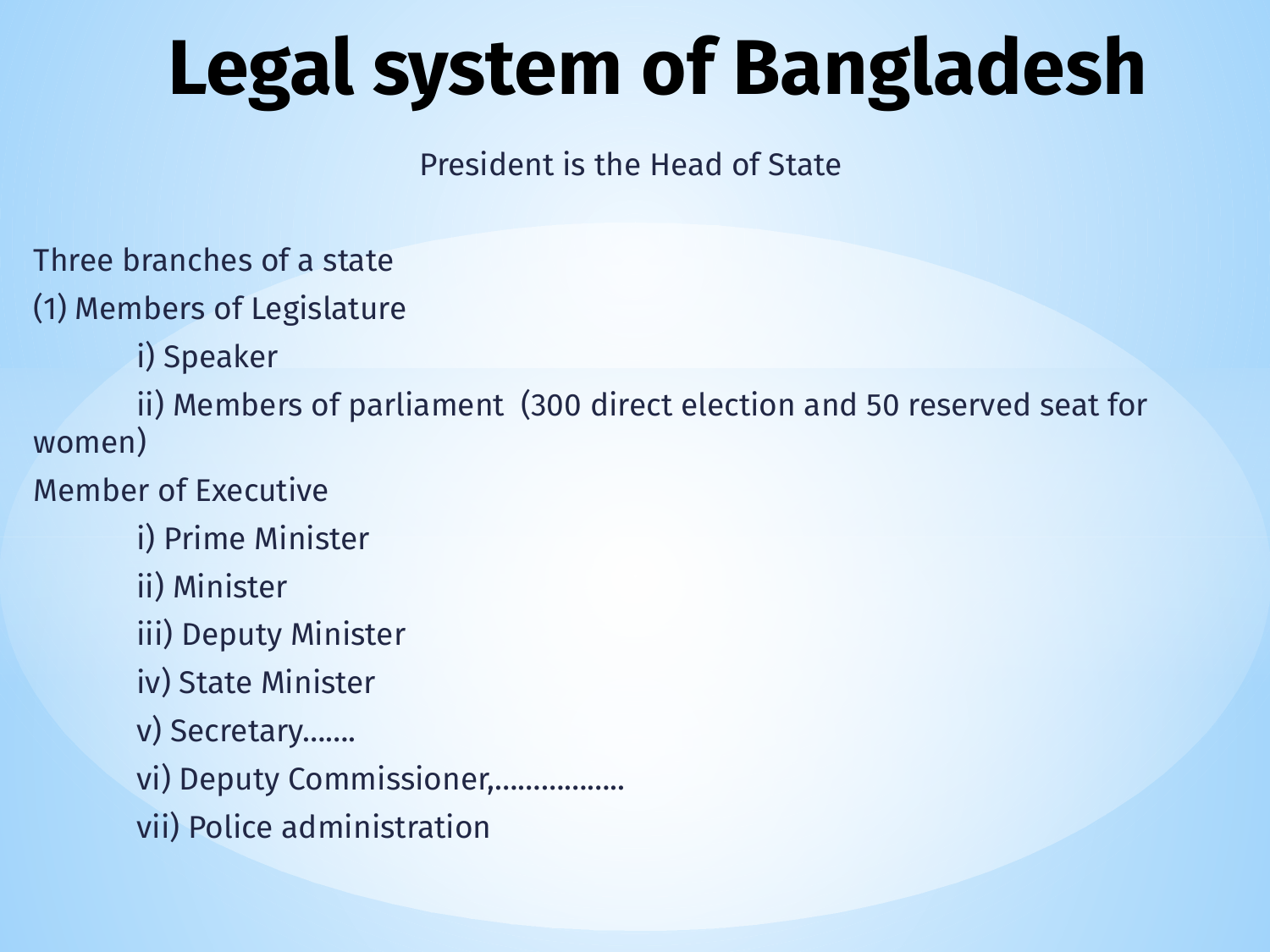

# Legal system of Bangladesh
President is the Head of State

Three branches of a state
(1) Members of Legislature
	i) Speaker
	ii) Members of parliament  (300 direct election and 50 reserved seat for women)
Member of Executive
	i) Prime Minister
	ii) Minister
	iii) Deputy Minister
	iv) State Minister
	v) Secretary…….
	vi) Deputy Commissioner,……………..
	vii) Police administration